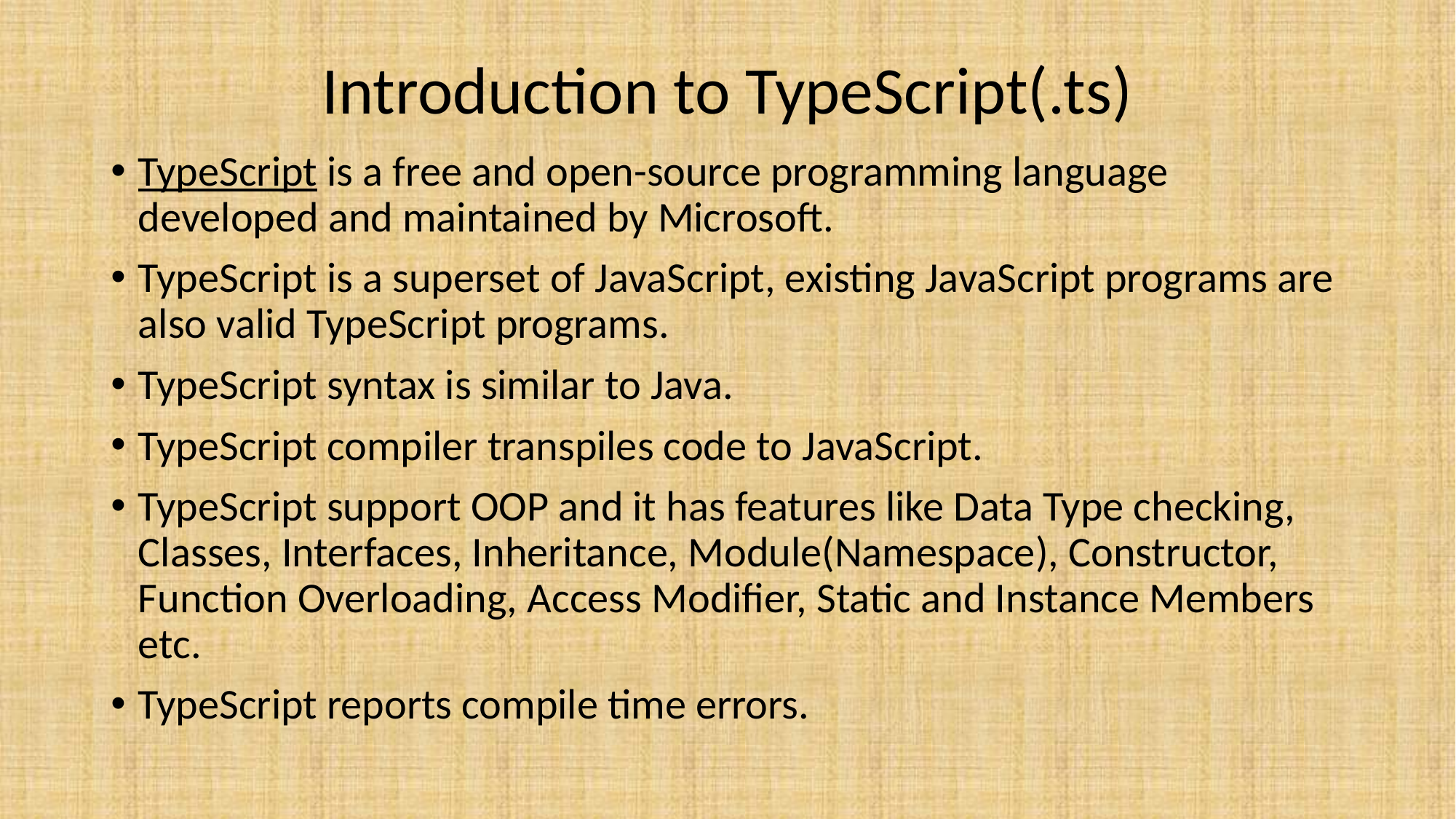

# Introduction to TypeScript(.ts)
TypeScript is a free and open-source programming language developed and maintained by Microsoft.
TypeScript is a superset of JavaScript, existing JavaScript programs are also valid TypeScript programs.
TypeScript syntax is similar to Java.
TypeScript compiler transpiles code to JavaScript.
TypeScript support OOP and it has features like Data Type checking, Classes, Interfaces, Inheritance, Module(Namespace), Constructor, Function Overloading, Access Modifier, Static and Instance Members etc.
TypeScript reports compile time errors.